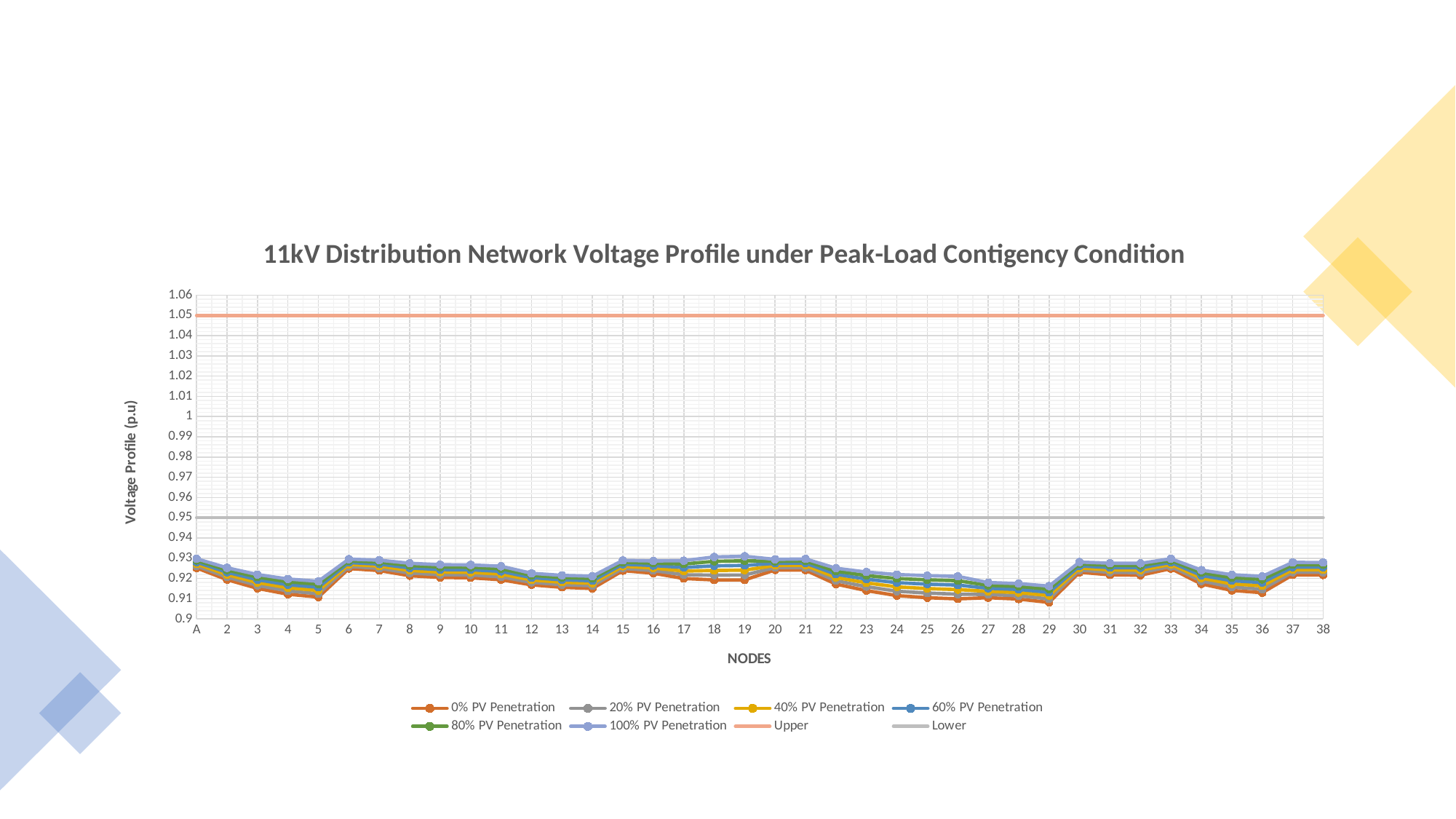

#

### Chart: 11kV Distribution Network Voltage Profile under Peak-Load Contigency Condition

| Category | 0% PV Penetration | 20% PV Penetration | 40% PV Penetration | 60% PV Penetration | 80% PV Penetration | 100% PV Penetration | Upper | Lower |
|---|---|---|---|---|---|---|---|---|
| A | 0.92517 | 0.92617 | 0.92713 | 0.92803 | 0.9289 | 0.9297 | 1.05 | 0.95 |
| 2 | 0.91941 | 0.92068 | 0.92189 | 0.92307 | 0.92419 | 0.92526 | 1.05 | 0.95 |
| 3 | 0.9151 | 0.91657 | 0.91798 | 0.91935 | 0.92067 | 0.92194 | 1.05 | 0.95 |
| 4 | 0.91223 | 0.91383 | 0.91538 | 0.91688 | 0.91833 | 0.91973 | 1.05 | 0.95 |
| 5 | 0.9108 | 0.91246 | 0.91408 | 0.91564 | 0.91716 | 0.91862 | 1.05 | 0.95 |
| 6 | 0.92489 | 0.92592 | 0.9269 | 0.92784 | 0.92873 | 0.92956 | 1.05 | 0.95 |
| 7 | 0.9239 | 0.92502 | 0.9261 | 0.92712 | 0.9281 | 0.92903 | 1.05 | 0.95 |
| 8 | 0.92135 | 0.92268 | 0.92395 | 0.92517 | 0.92636 | 0.92749 | 1.05 | 0.95 |
| 9 | 0.92048 | 0.92184 | 0.92314 | 0.9244 | 0.92562 | 0.92678 | 1.05 | 0.95 |
| 10 | 0.92034 | 0.92171 | 0.92302 | 0.92429 | 0.92551 | 0.92669 | 1.05 | 0.95 |
| 11 | 0.91936 | 0.92079 | 0.92217 | 0.9235 | 0.92478 | 0.92602 | 1.05 | 0.95 |
| 12 | 0.91683 | 0.91807 | 0.91926 | 0.9204 | 0.9215 | 0.92254 | 1.05 | 0.95 |
| 13 | 0.91562 | 0.9169 | 0.91813 | 0.91931 | 0.92044 | 0.92152 | 1.05 | 0.95 |
| 14 | 0.91507 | 0.91638 | 0.91764 | 0.91885 | 0.92002 | 0.92113 | 1.05 | 0.95 |
| 15 | 0.92387 | 0.92498 | 0.92603 | 0.92705 | 0.92801 | 0.92892 | 1.05 | 0.95 |
| 16 | 0.92259 | 0.92389 | 0.92515 | 0.92636 | 0.92753 | 0.92864 | 1.05 | 0.95 |
| 17 | 0.91997 | 0.92183 | 0.92364 | 0.92541 | 0.92714 | 0.9288 | 1.05 | 0.95 |
| 18 | 0.91927 | 0.92164 | 0.92395 | 0.92623 | 0.92846 | 0.93062 | 1.05 | 0.95 |
| 19 | 0.91927 | 0.92171 | 0.92409 | 0.92643 | 0.92873 | 0.93096 | 1.05 | 0.95 |
| 20 | 0.9242 | 0.92534 | 0.92643 | 0.92748 | 0.92847 | 0.92942 | 1.05 | 0.95 |
| 21 | 0.9241 | 0.92531 | 0.92647 | 0.92758 | 0.92864 | 0.92965 | 1.05 | 0.95 |
| 22 | 0.91721 | 0.91889 | 0.92051 | 0.92207 | 0.92359 | 0.92506 | 1.05 | 0.95 |
| 23 | 0.91401 | 0.91595 | 0.91783 | 0.91966 | 0.92144 | 0.92317 | 1.05 | 0.95 |
| 24 | 0.91152 | 0.9137 | 0.91584 | 0.91792 | 0.91995 | 0.92192 | 1.05 | 0.95 |
| 25 | 0.91049 | 0.91277 | 0.91501 | 0.91719 | 0.91932 | 0.92139 | 1.05 | 0.95 |
| 26 | 0.9099 | 0.91223 | 0.9145 | 0.91673 | 0.9189 | 0.92101 | 1.05 | 0.95 |
| 27 | 0.91049 | 0.91209 | 0.91363 | 0.91513 | 0.91658 | 0.91798 | 1.05 | 0.95 |
| 28 | 0.90983 | 0.91146 | 0.91304 | 0.91457 | 0.91605 | 0.91747 | 1.05 | 0.95 |
| 29 | 0.90817 | 0.90988 | 0.91154 | 0.91315 | 0.91472 | 0.91622 | 1.05 | 0.95 |
| 30 | 0.92305 | 0.92415 | 0.92521 | 0.92622 | 0.92719 | 0.9281 | 1.05 | 0.95 |
| 31 | 0.9218 | 0.92304 | 0.92423 | 0.92538 | 0.92648 | 0.92753 | 1.05 | 0.95 |
| 32 | 0.92161 | 0.92287 | 0.92408 | 0.92526 | 0.92638 | 0.92746 | 1.05 | 0.95 |
| 33 | 0.92487 | 0.92594 | 0.92697 | 0.92794 | 0.92887 | 0.92975 | 1.05 | 0.95 |
| 34 | 0.91729 | 0.91876 | 0.92017 | 0.92153 | 0.92285 | 0.92411 | 1.05 | 0.95 |
| 35 | 0.9141 | 0.91575 | 0.91735 | 0.9189 | 0.9204 | 0.92184 | 1.05 | 0.95 |
| 36 | 0.91297 | 0.91468 | 0.91634 | 0.91796 | 0.91952 | 0.92103 | 1.05 | 0.95 |
| 37 | 0.92176 | 0.92308 | 0.92436 | 0.92559 | 0.92678 | 0.92792 | 1.05 | 0.95 |
| 38 | 0.92172 | 0.92305 | 0.92433 | 0.92557 | 0.92676 | 0.9279 | 1.05 | 0.95 |